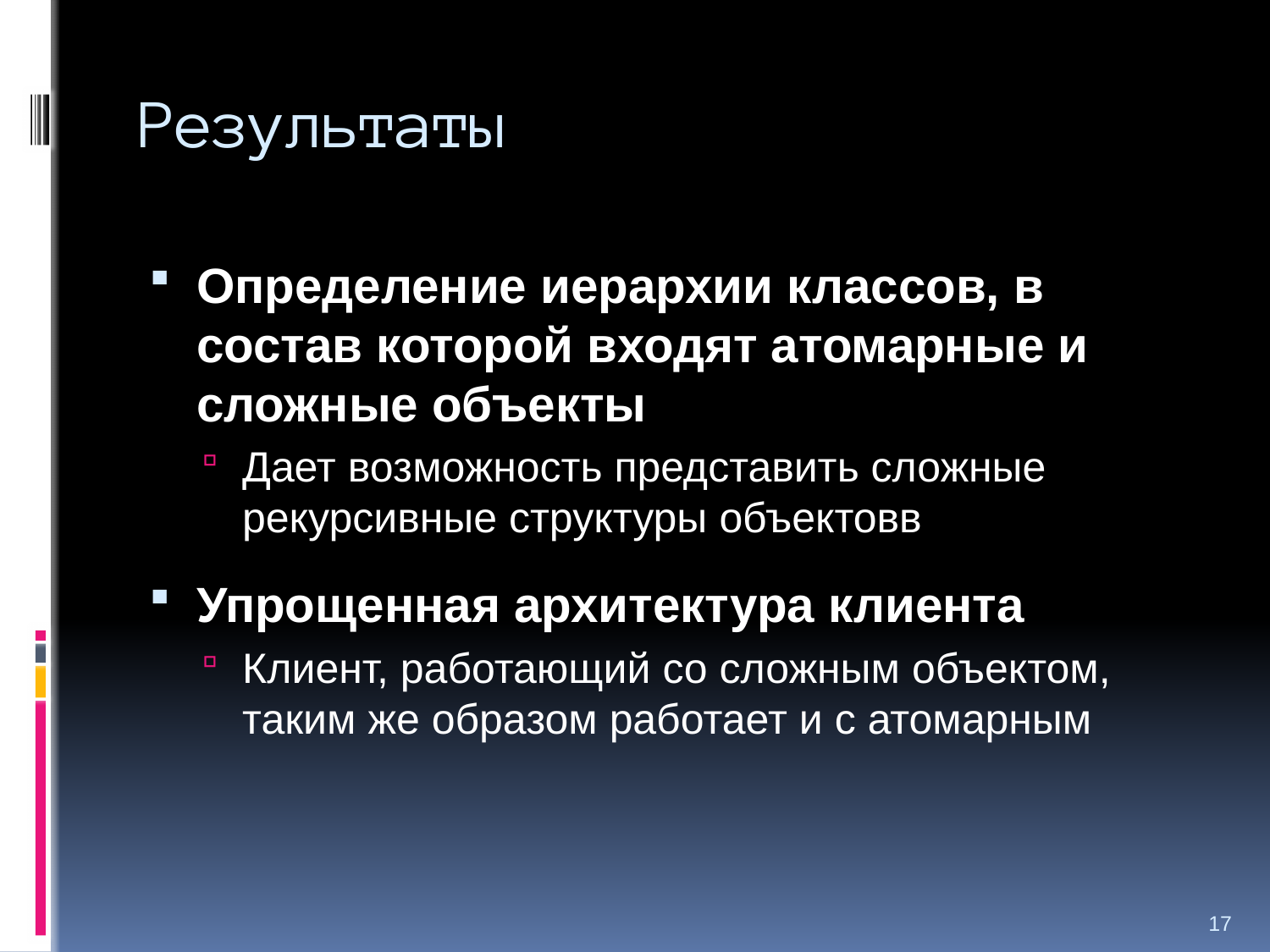

# Результаты
Определение иерархии классов, в состав которой входят атомарные и сложные объекты
Дает возможность представить сложные рекурсивные структуры объектовв
Упрощенная архитектура клиента
Клиент, работающий со сложным объектом, таким же образом работает и с атомарным
17